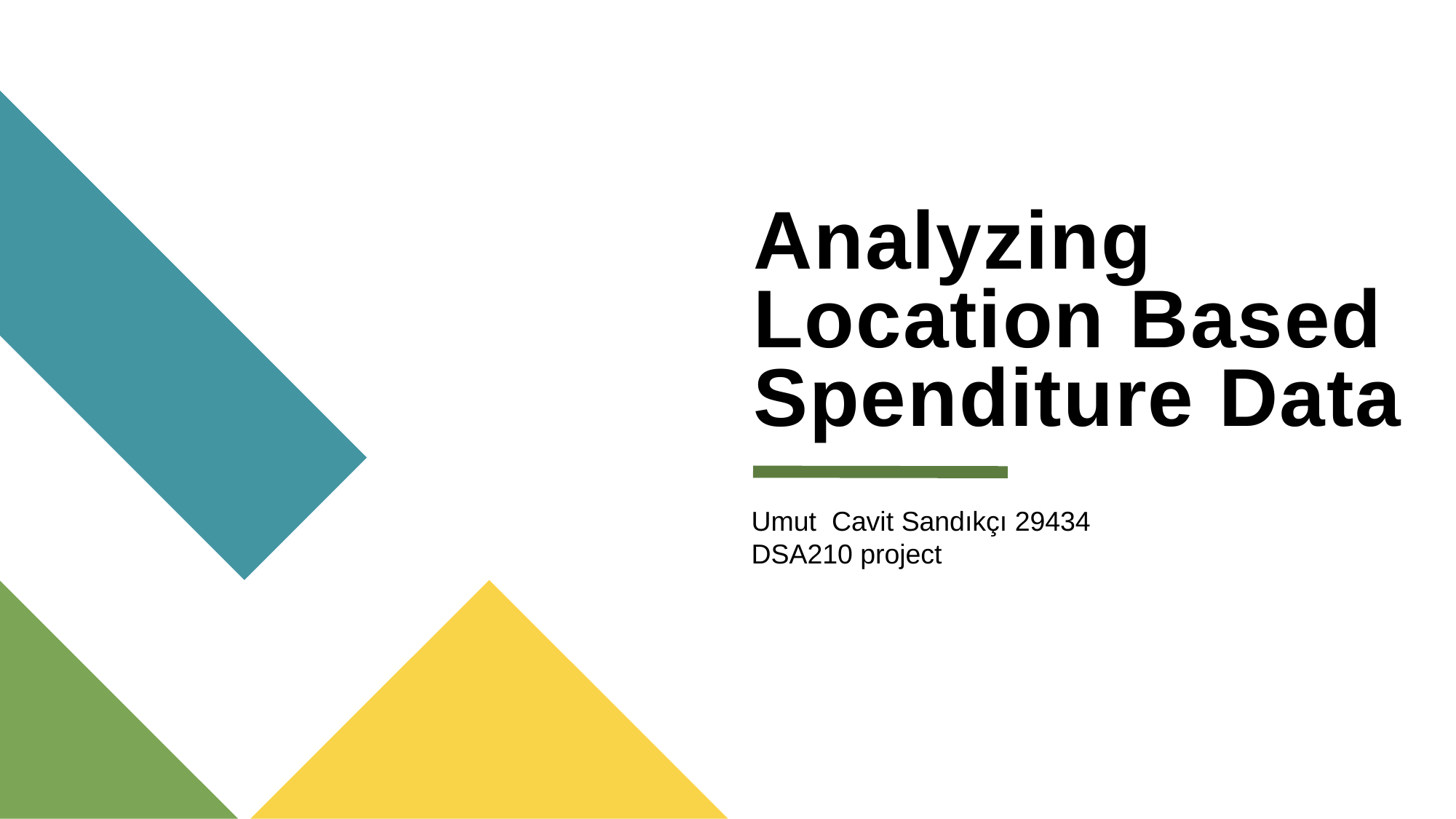

# Analyzing Location Based Spenditure Data
Umut  Cavit Sandıkçı 29434
DSA210 project